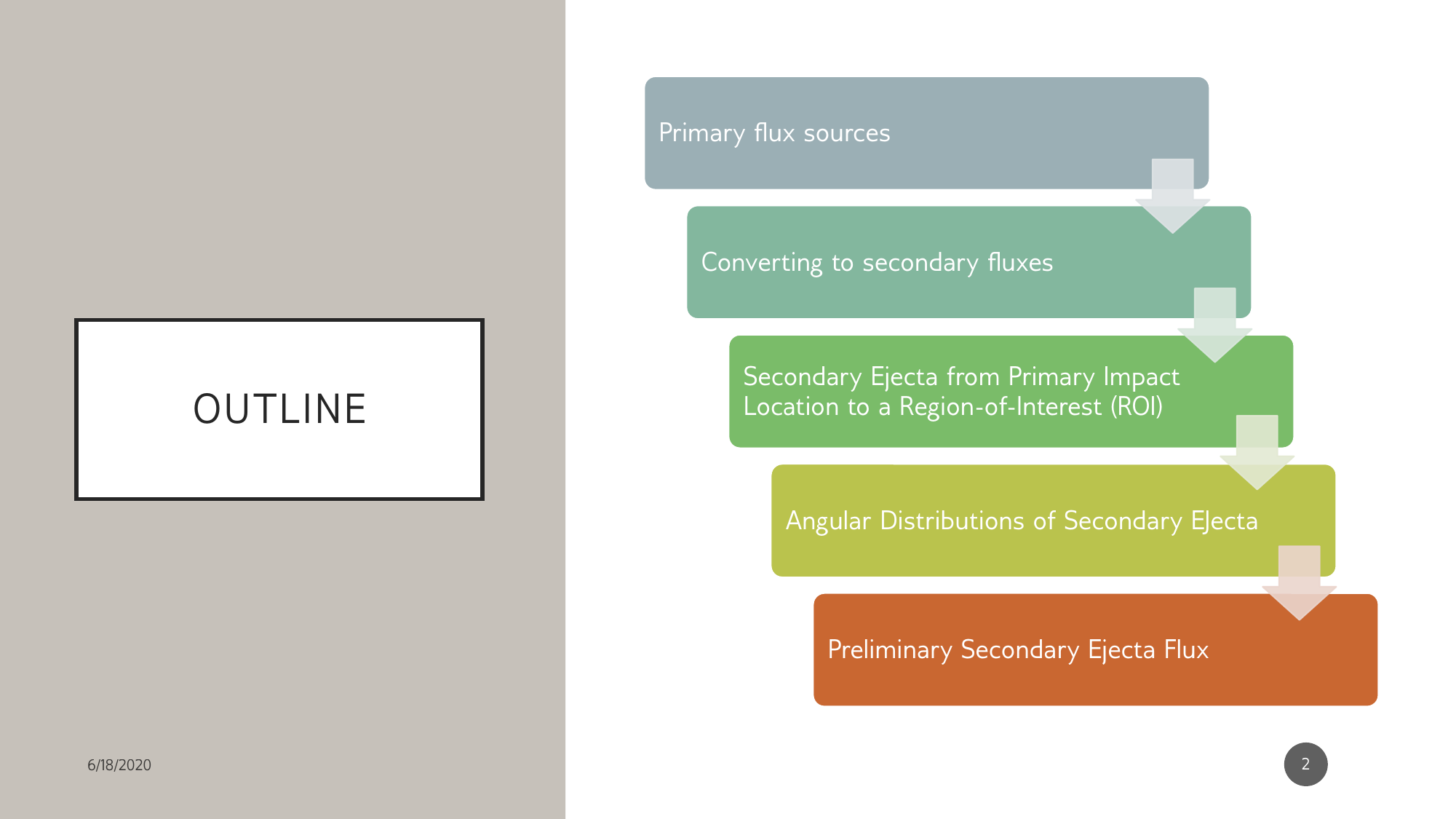

Primary flux sources
Converting to secondary fluxes
Secondary Ejecta from Primary Impact Location to a Region-of-Interest (ROI)
Angular Distributions of Secondary EJecta
Preliminary Secondary Ejecta Flux

# Outline
2
6/18/2020